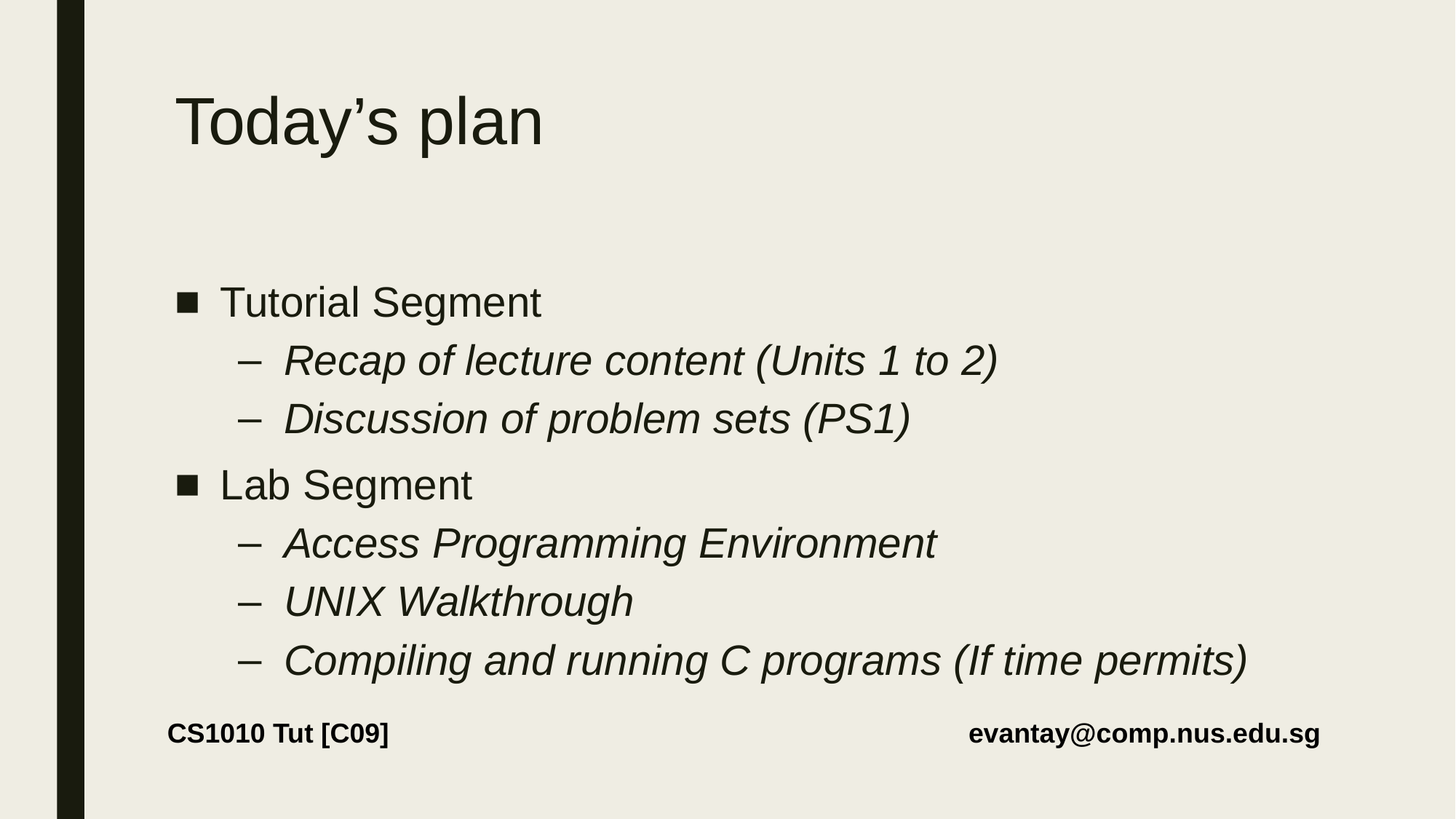

# Today’s plan
Tutorial Segment
Recap of lecture content (Units 1 to 2)
Discussion of problem sets (PS1)
Lab Segment
Access Programming Environment
UNIX Walkthrough
Compiling and running C programs (If time permits)